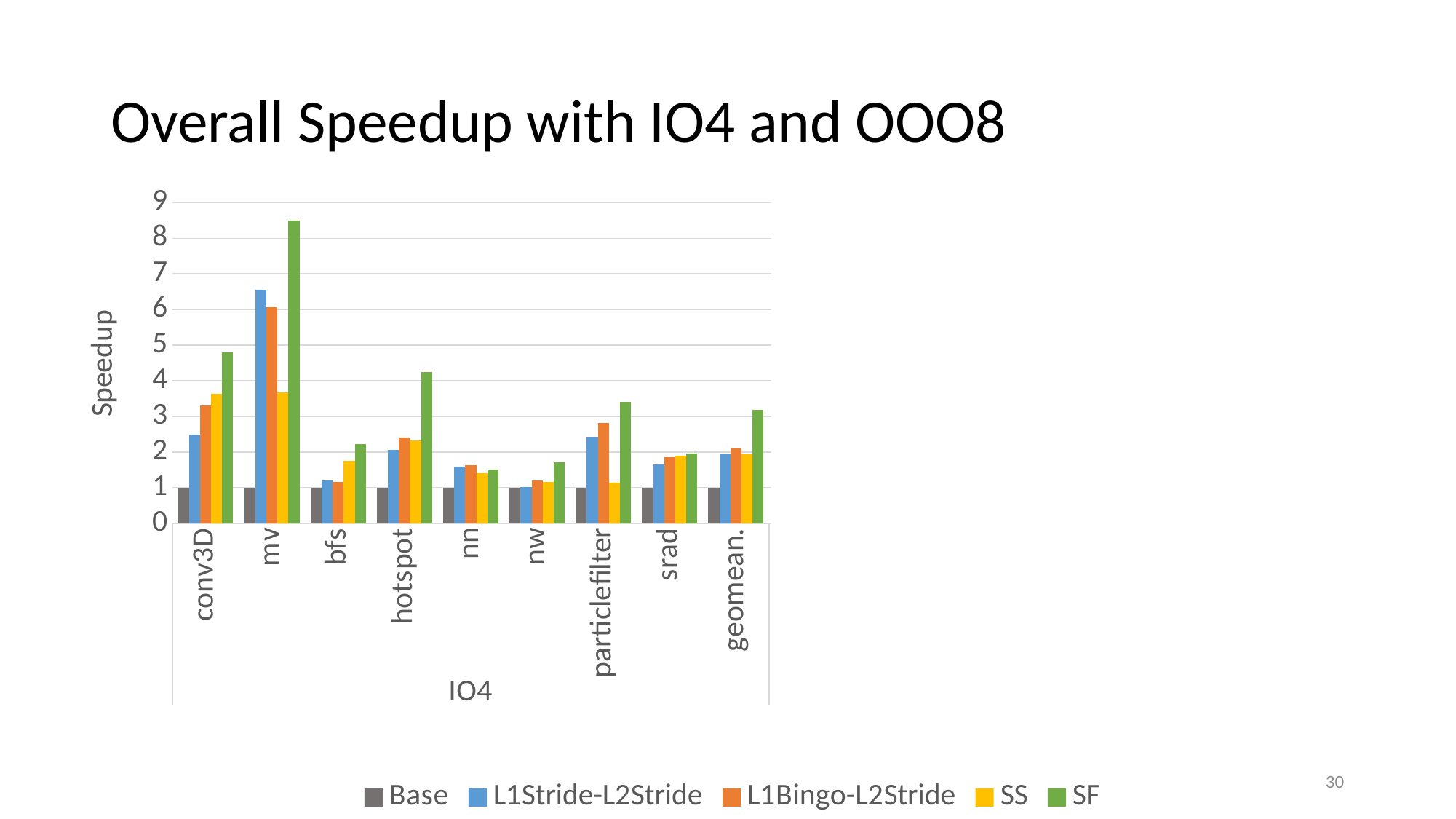

# Overall Speedup with IO4 and OOO8

### Chart

| Category | Base | L1Stride-L2Stride | L1Bingo-L2Stride | SS | SF |
|---|---|---|---|---|---|
| conv3D | 1.0 | 2.49108974189628 | 3.31473822083392 | 3.64316992714063 | 4.79941793291875 |
| mv | 1.0 | 6.56422567270358 | 6.06994568803614 | 3.66912876192268 | 8.49601784686649 |
| bfs | 1.0 | 1.20429856946948 | 1.16751065998865 | 1.76339330765271 | 2.22099497161521 |
| hotspot | 1.0 | 2.07059916898492 | 2.41492042021732 | 2.33533436466092 | 4.24842073869134 |
| nn | 1.0 | 1.59872925471698 | 1.62822416434453 | 1.40292143224732 | 1.50922115022343 |
| nw | 1.0 | 1.01874763421861 | 1.20682435961216 | 1.1629954280107 | 1.72670350576486 |
| particlefilter | 1.0 | 2.43286952358544 | 2.83024635596922 | 1.1510369301859 | 3.4128475770769 |
| srad | 1.0 | 1.65347572781026 | 1.86626527639876 | 1.89598173247173 | 1.95963488036844 |
| geomean. | 1.0 | 1.95219376711349 | 2.10542061504252 | 1.95088653501999 | 3.19659038069309 |
| conv3D | 1.0 | 1.50690263215997 | 3.00811205998874 | 2.60073636375339 | 3.95102193549732 |
| mv | 1.0 | 2.21827661460576 | 2.21271506951472 | 1.7572061896664 | 3.26146320781382 |
| bfs | 1.0 | 1.09979932787653 | 0.964988192207884 | 1.07969237281738 | 1.1267101121031 |
| hotspot | 1.0 | 1.69390657629094 | 1.5863549143013 | 1.81059401951308 | 2.27580999962715 |
| nn | 1.0 | 1.0418494519425 | 1.10035105102019 | 0.999793872099399 | 1.07271552810435 |
| nw | 1.0 | 1.03024838747448 | 1.22209448972038 | 1.90164997822609 | 2.0564210595748 |
| particlefilter | 1.0 | 2.00884810963198 | 2.18225389727416 | 2.30510035945374 | 2.32489903997352 |
| srad | 1.0 | 1.98969274728619 | 2.13879059666971 | 2.15152086447406 | 2.35185179127522 |
| geomean. | 1.0 | 1.59331804675661 | 1.68010316434902 | 1.77926459342581 | 2.33961969055648 |
30